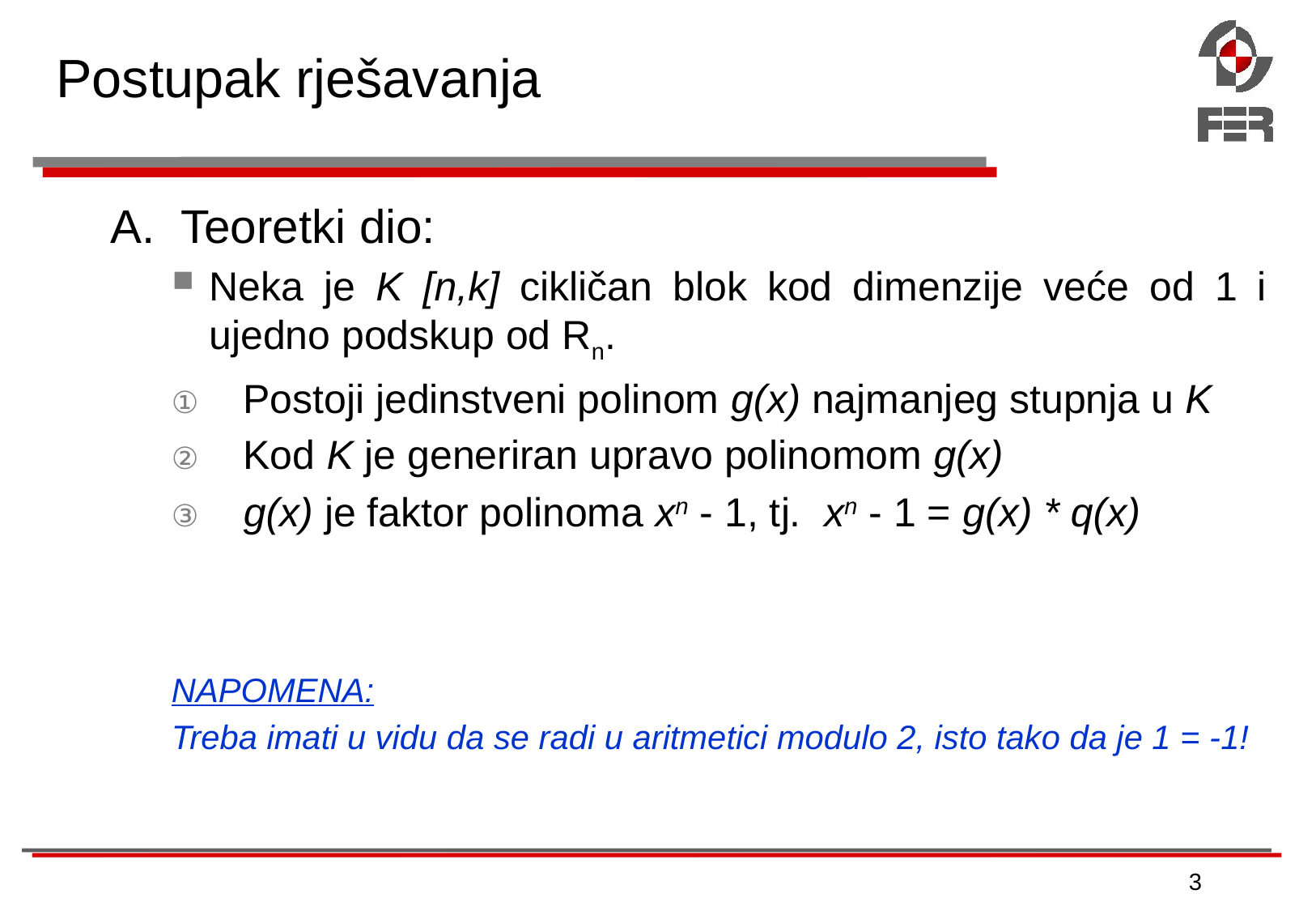

# Postupak rješavanja
A.  Teoretki dio:
Neka je K [n,k] cikličan blok kod dimenzije veće od 1 i ujedno podskup od Rn.
 Postoji jedinstveni polinom g(x) najmanjeg stupnja u K
 Kod K je generiran upravo polinomom g(x)
 g(x) je faktor polinoma xn - 1, tj.  xn - 1 = g(x) * q(x)

NAPOMENA:
Treba imati u vidu da se radi u aritmetici modulo 2, isto tako da je 1 = -1!
3